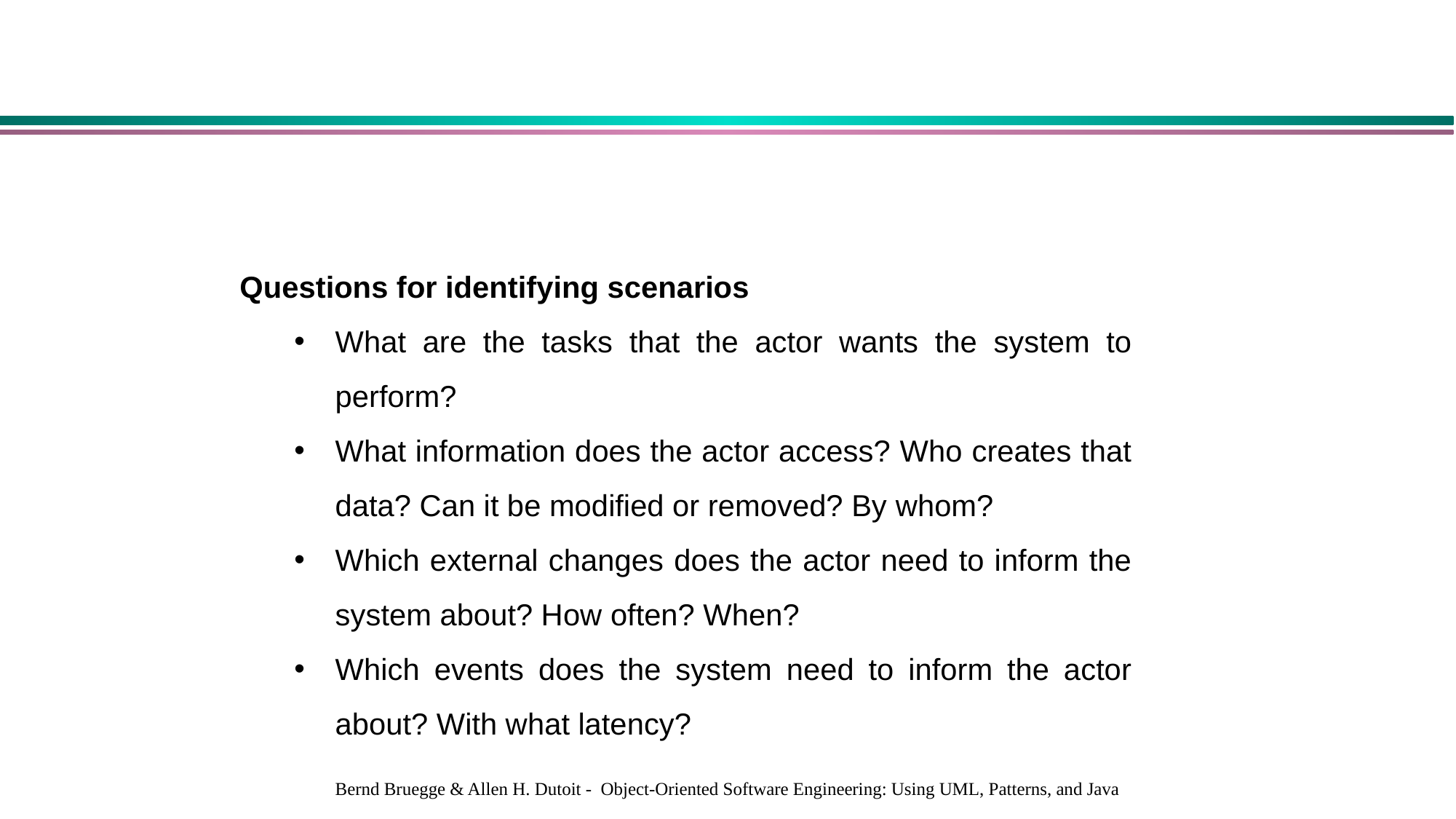

Questions for identifying scenarios
What are the tasks that the actor wants the system to perform?
What information does the actor access? Who creates that data? Can it be modified or removed? By whom?
Which external changes does the actor need to inform the system about? How often? When?
Which events does the system need to inform the actor about? With what latency?
Bernd Bruegge & Allen H. Dutoit -  Object-Oriented Software Engineering: Using UML, Patterns, and Java